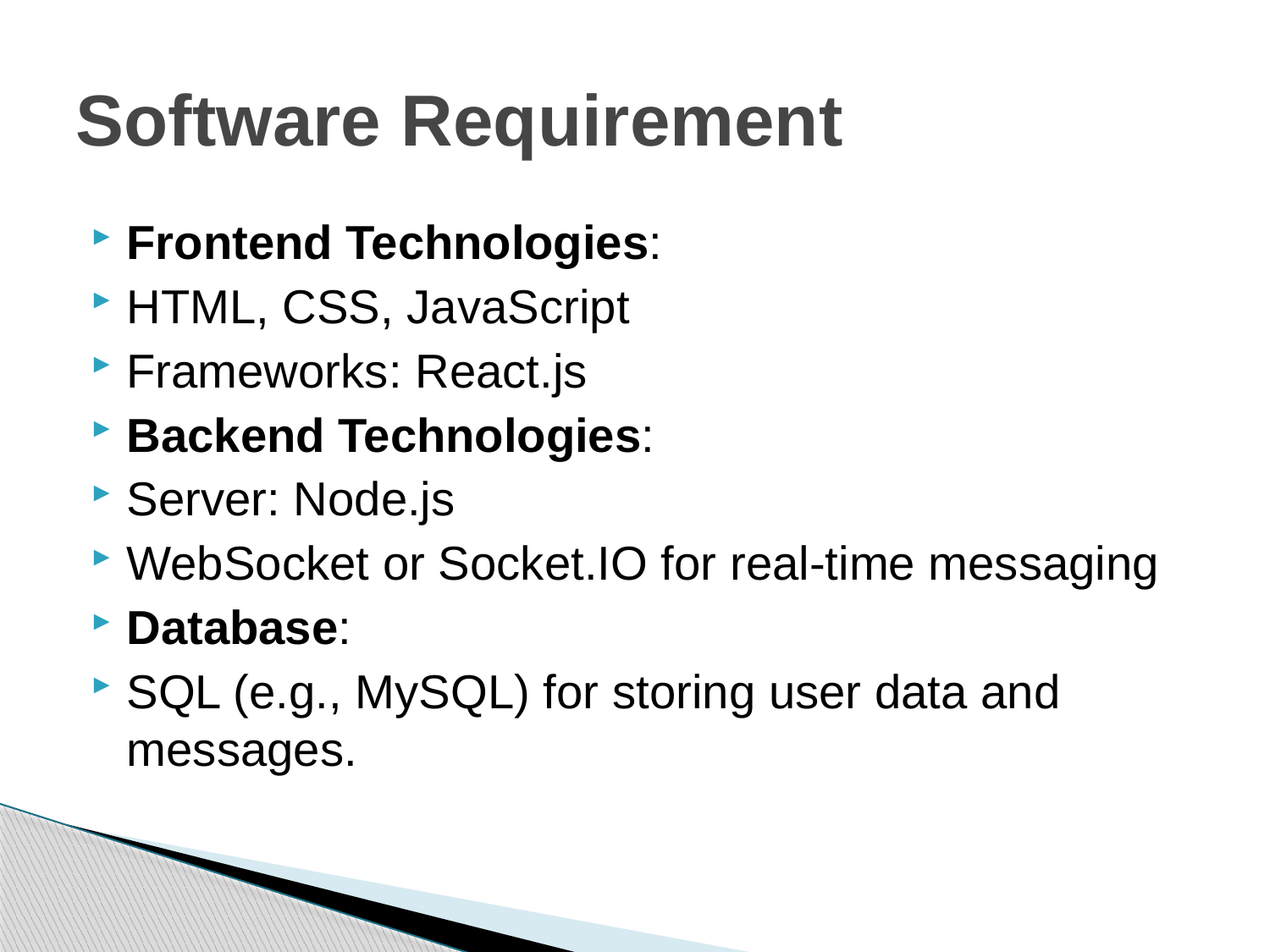

# Software Requirement
Frontend Technologies:
HTML, CSS, JavaScript
Frameworks: React.js
Backend Technologies:
Server: Node.js
WebSocket or Socket.IO for real-time messaging
Database:
SQL (e.g., MySQL) for storing user data and messages.